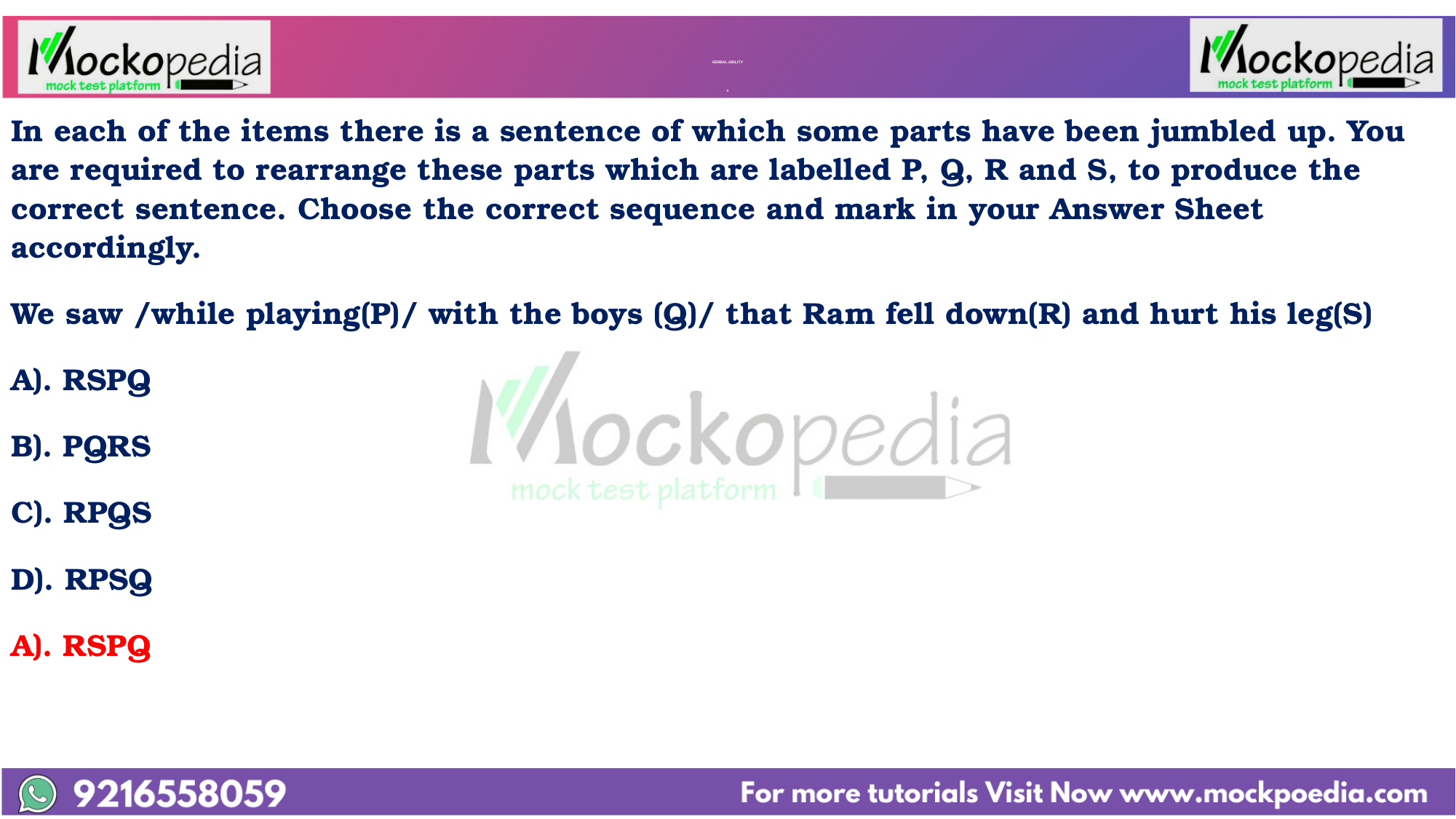

# VERBAL ABILITY v
In each of the items there is a sentence of which some parts have been jumbled up. You are required to rearrange these parts which are labelled P, Q, R and S, to produce the correct sentence. Choose the correct sequence and mark in your Answer Sheet accordingly.
We saw /while playing(P)/ with the boys (Q)/ that Ram fell down(R) and hurt his leg(S)
A). RSPQ
B). PQRS
C). RPQS
D). RPSQ
A). RSPQ